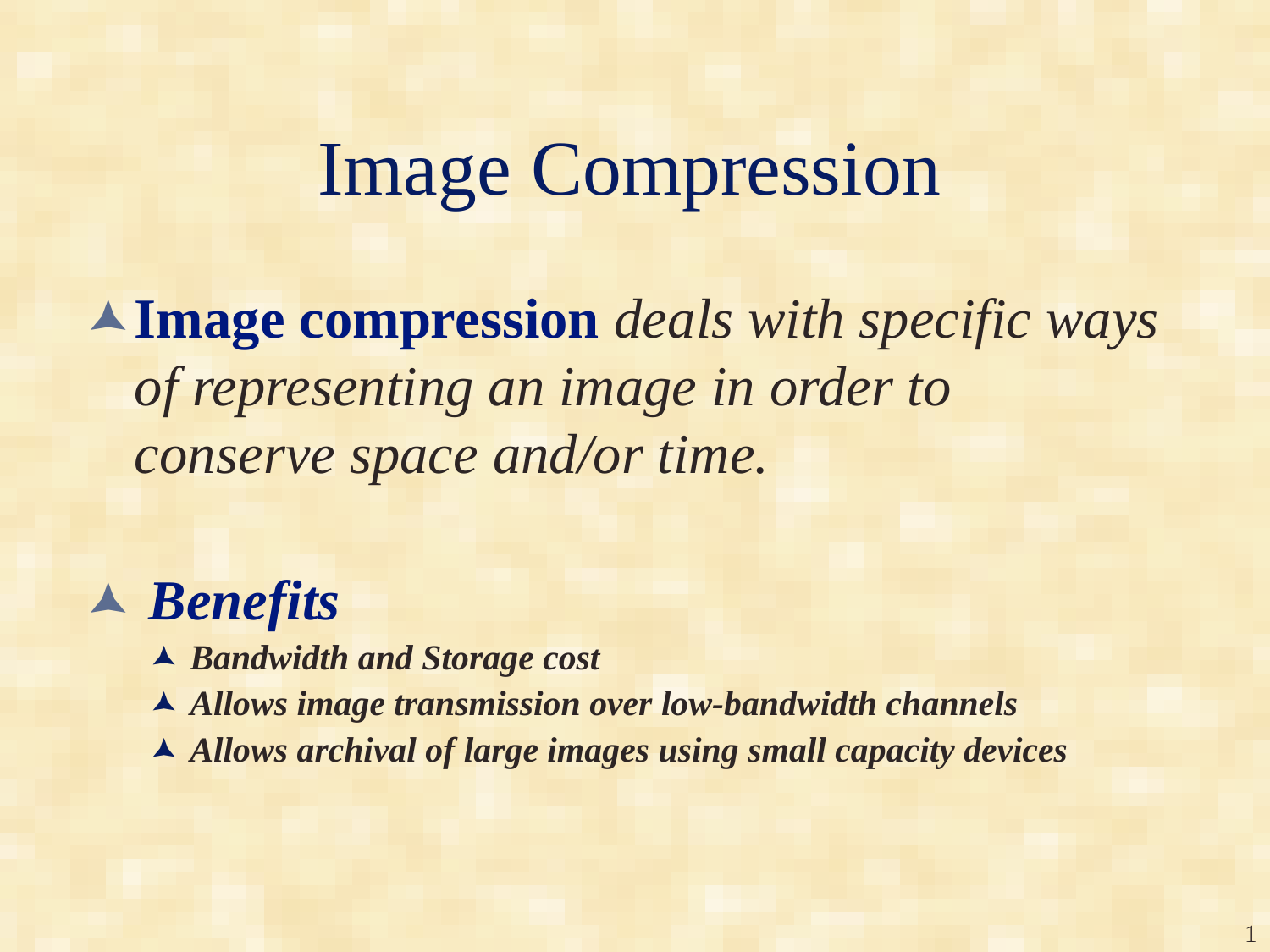

# Image Compression
Image compression deals with specific ways of representing an image in order to conserve space and/or time.

 Benefits
Bandwidth and Storage cost
Allows image transmission over low-bandwidth channels
Allows archival of large images using small capacity devices

1